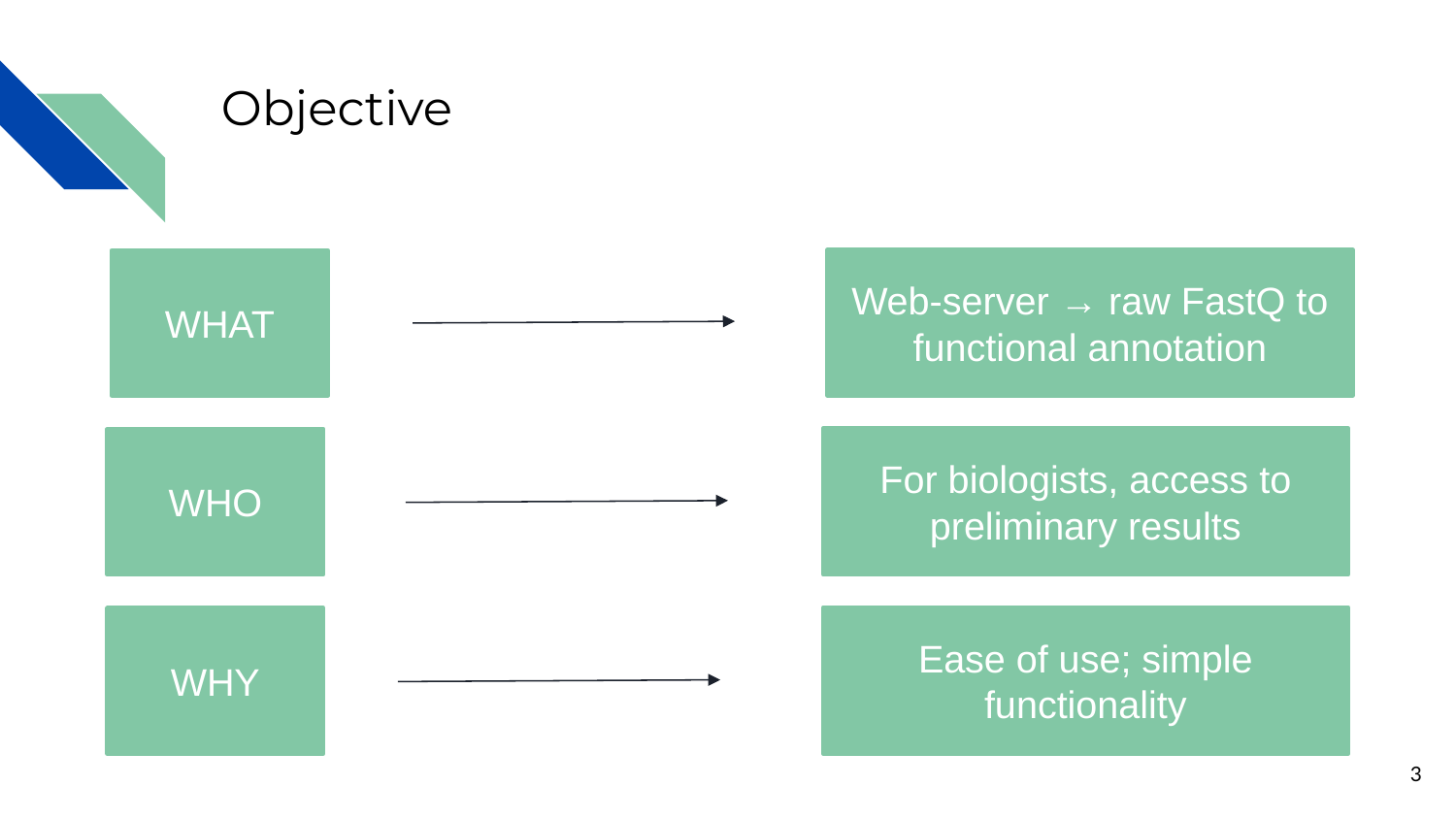

# Objective
Web-server → raw FastQ to functional annotation
WHAT
For biologists, access to preliminary results
WHO
Ease of use; simple functionality
WHY
3